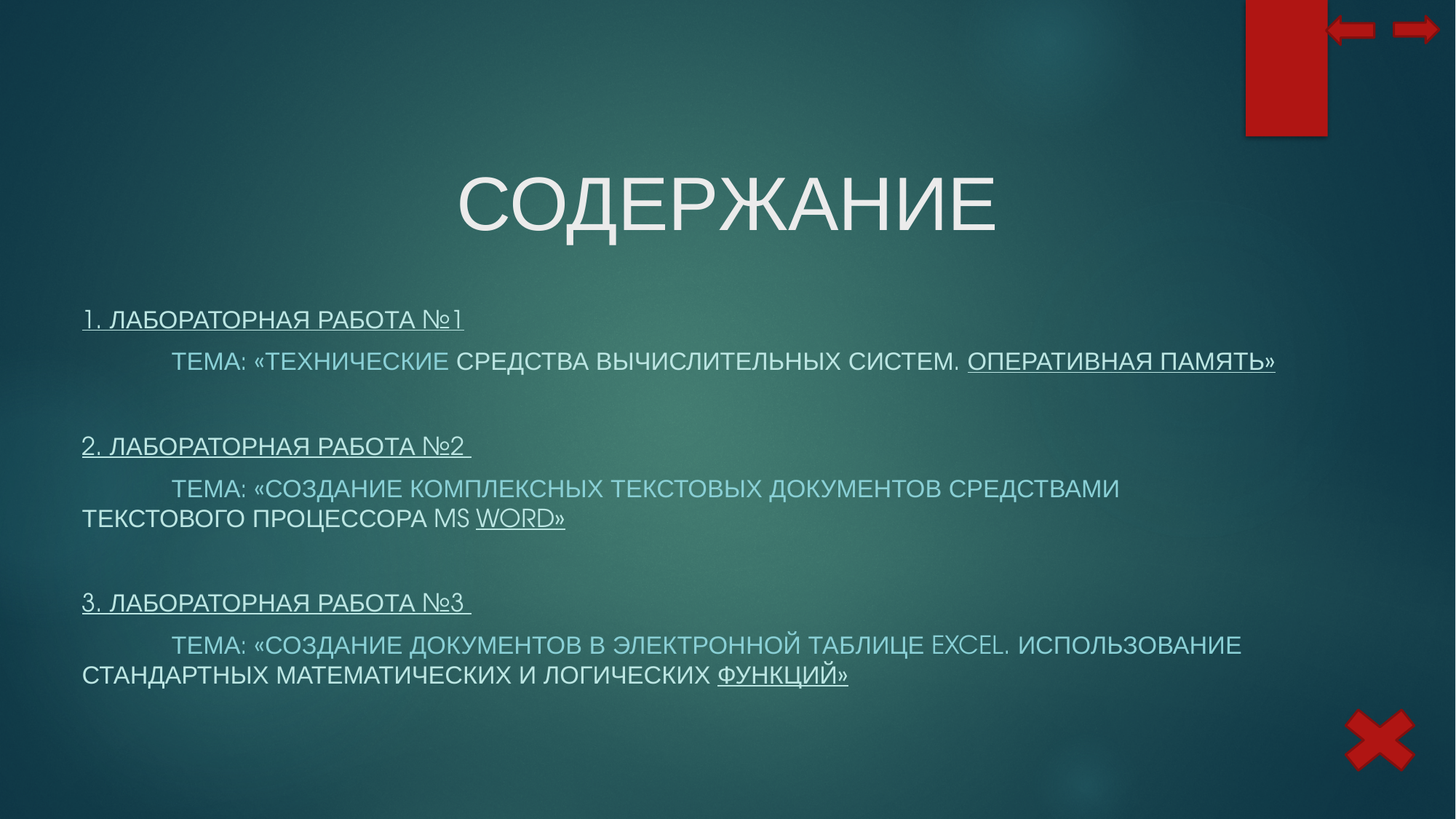

# СОДЕРЖАНИЕ
1. Лабораторная работа №1
	Тема: «Технические средства вычислительных систем. Оперативная память»

2. Лабораторная работа №2
	Тема: «Создание комплексных текстовых документов средствами текстового процессора MS Word»

3. Лабораторная работа №3
	Тема: «Создание документов в электронной таблице Excel. Использование стандартных математических и логических функций»